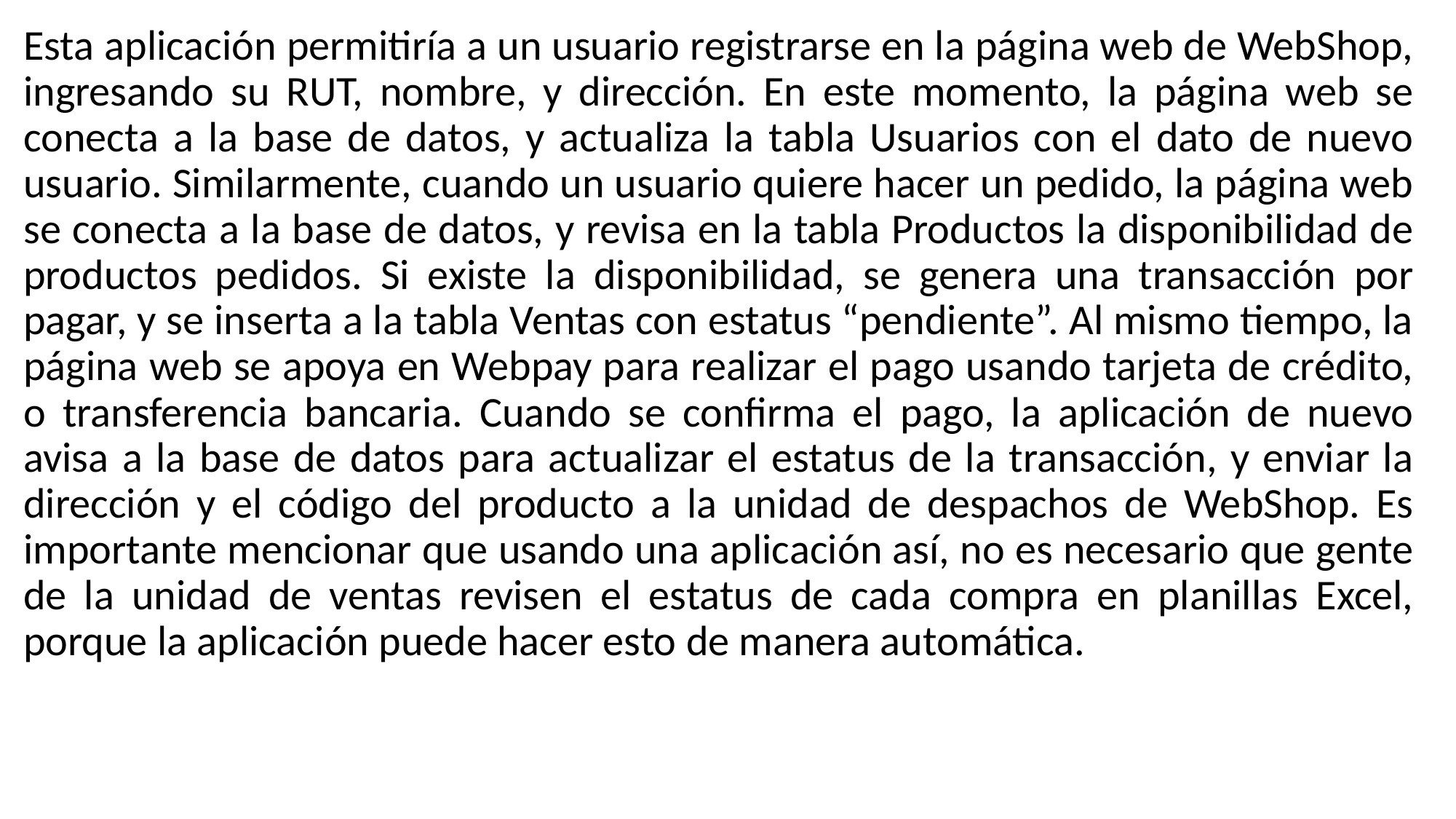

Esta aplicación permitiría a un usuario registrarse en la página web de WebShop, ingresando su RUT, nombre, y dirección. En este momento, la página web se conecta a la base de datos, y actualiza la tabla Usuarios con el dato de nuevo usuario. Similarmente, cuando un usuario quiere hacer un pedido, la página web se conecta a la base de datos, y revisa en la tabla Productos la disponibilidad de productos pedidos. Si existe la disponibilidad, se genera una transacción por pagar, y se inserta a la tabla Ventas con estatus “pendiente”. Al mismo tiempo, la página web se apoya en Webpay para realizar el pago usando tarjeta de crédito, o transferencia bancaria. Cuando se confirma el pago, la aplicación de nuevo avisa a la base de datos para actualizar el estatus de la transacción, y enviar la dirección y el código del producto a la unidad de despachos de WebShop. Es importante mencionar que usando una aplicación así, no es necesario que gente de la unidad de ventas revisen el estatus de cada compra en planillas Excel, porque la aplicación puede hacer esto de manera automática.